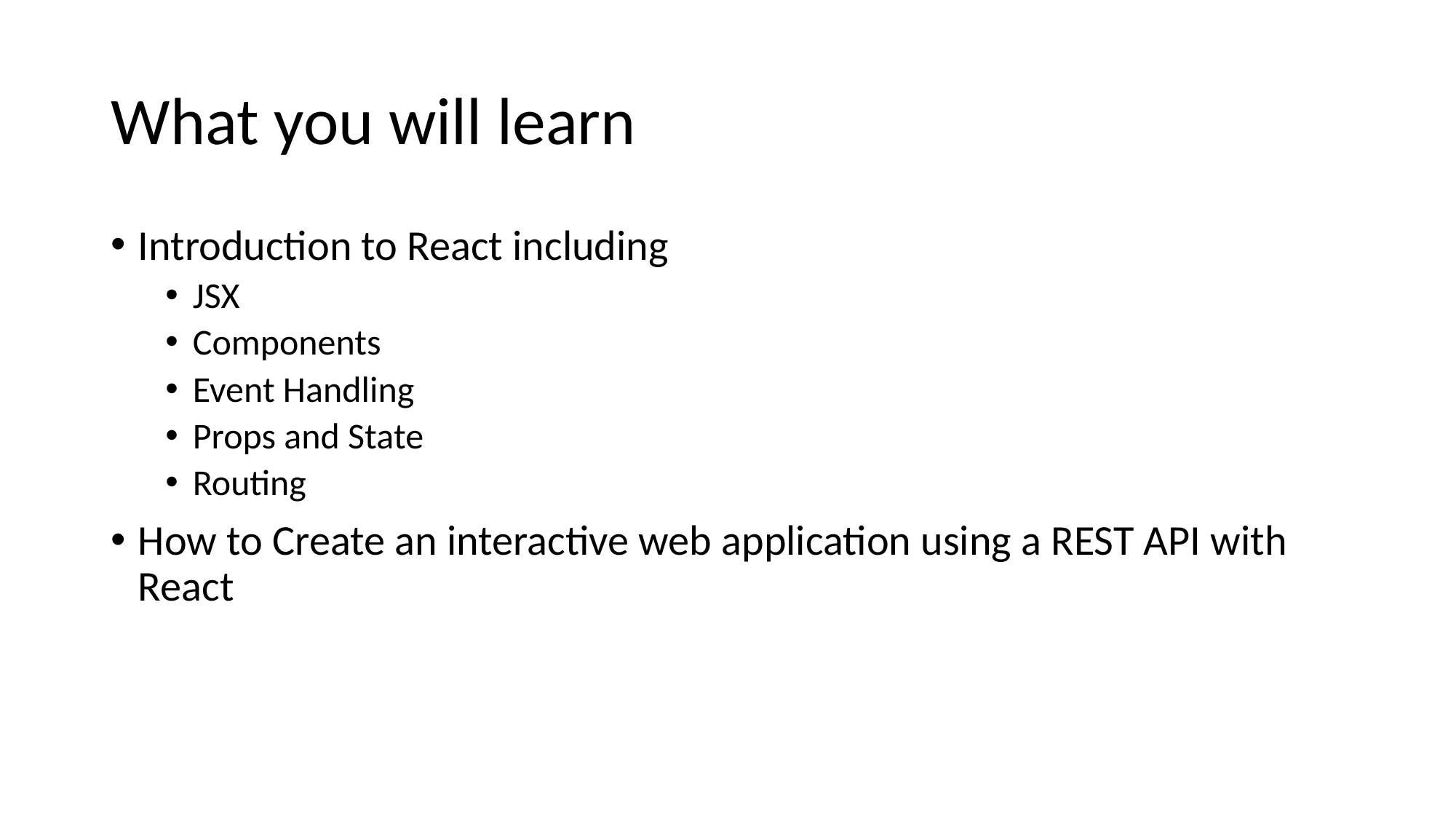

# What you will learn
Introduction to React including
JSX
Components
Event Handling
Props and State
Routing
How to Create an interactive web application using a REST API with React